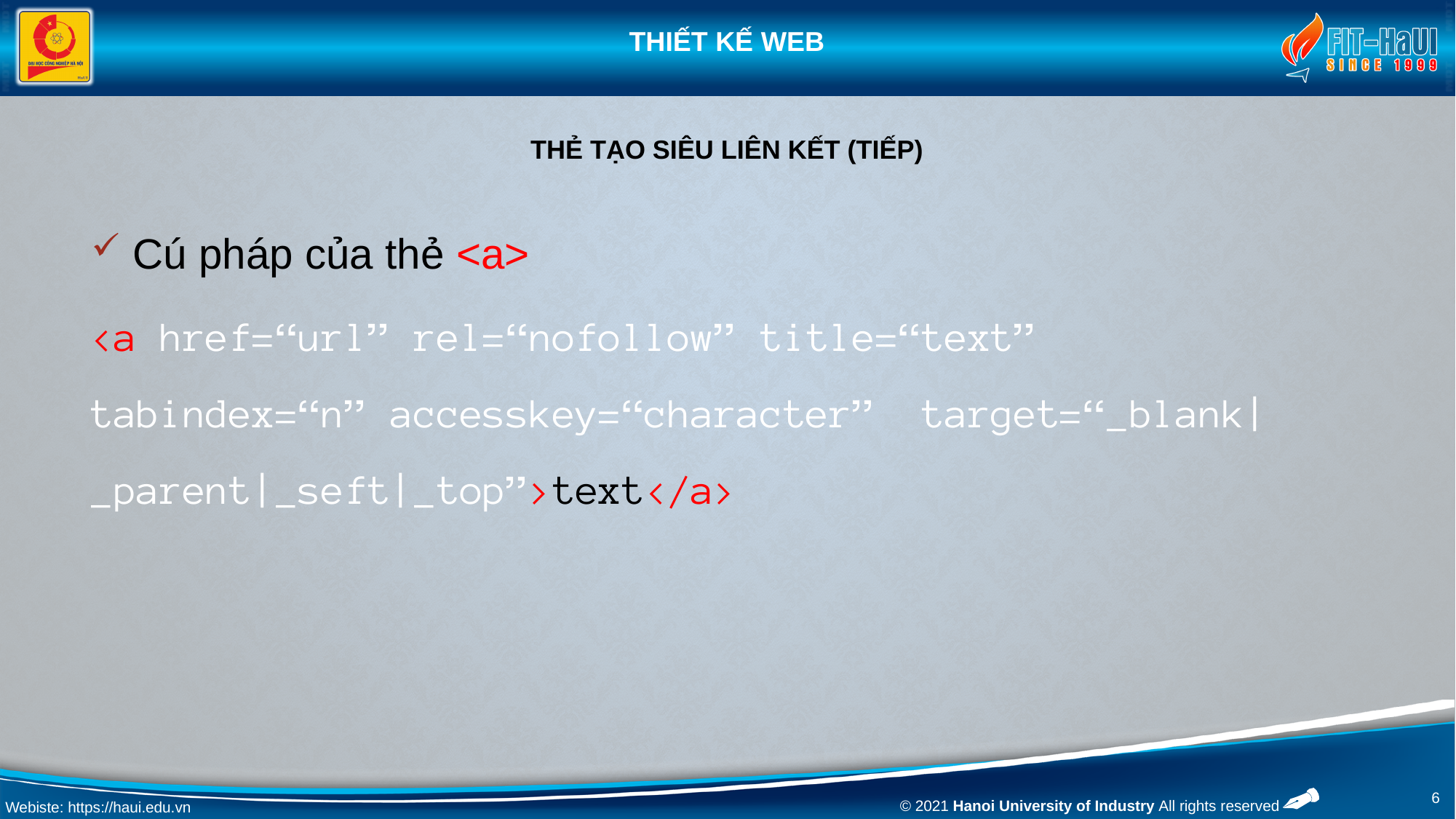

# THẺ TẠO SIÊU LIÊN KẾT (TIẾP)
 Cú pháp của thẻ <a>
<a href=“url” rel=“nofollow” title=“text” tabindex=“n” accesskey=“character”  target=“_blank|_parent|_seft|_top”>text</a>